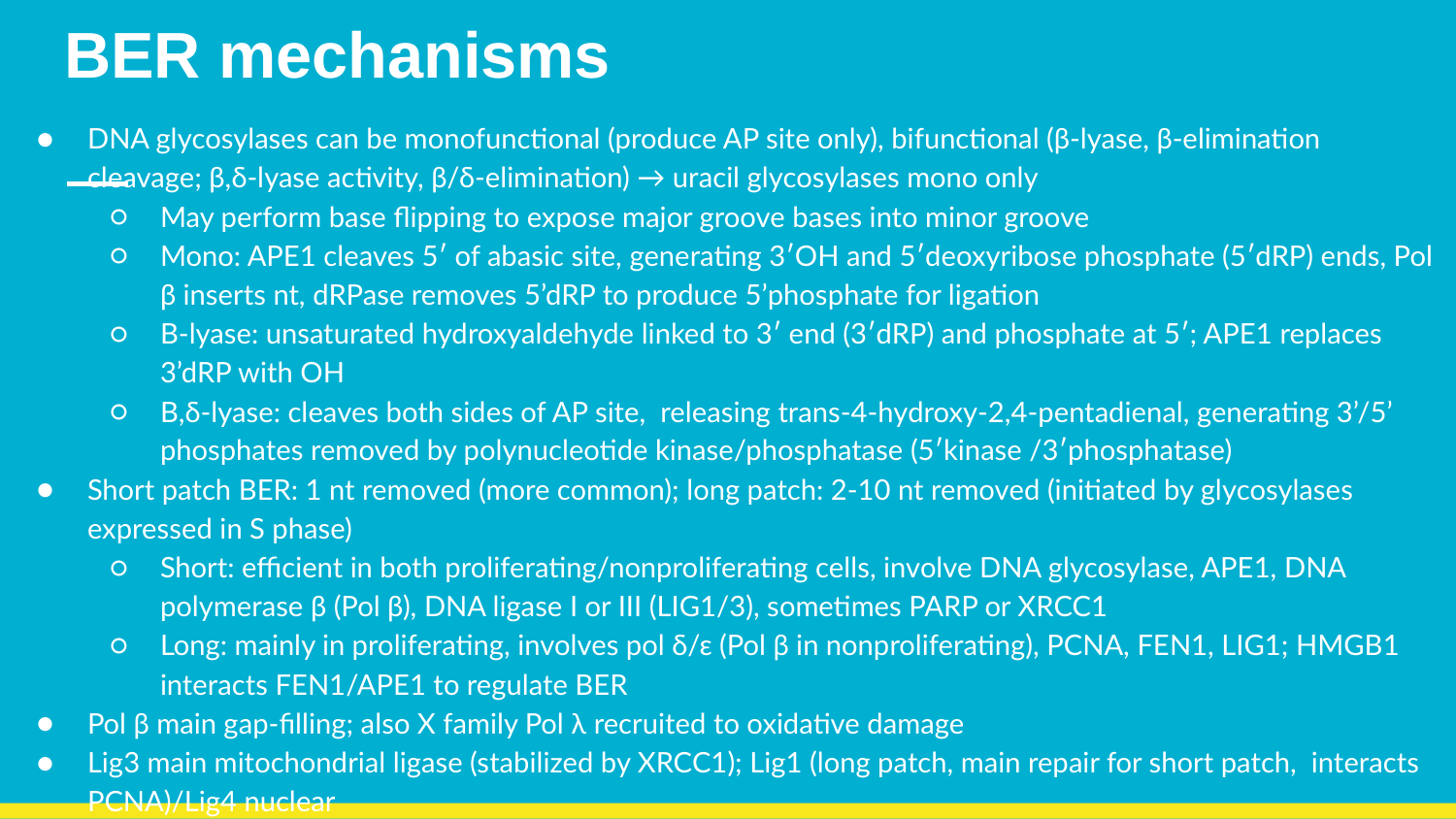

# BER mechanisms
DNA glycosylases can be monofunctional (produce AP site only), bifunctional (β-lyase, β-elimination cleavage; β,δ-lyase activity, β/δ-elimination) → uracil glycosylases mono only
May perform base flipping to expose major groove bases into minor groove
Mono: APE1 cleaves 5′ of abasic site, generating 3′OH and 5′deoxyribose phosphate (5′dRP) ends, Pol β inserts nt, dRPase removes 5’dRP to produce 5’phosphate for ligation
Β-lyase: unsaturated hydroxyaldehyde linked to 3′ end (3′dRP) and phosphate at 5′; APE1 replaces 3’dRP with OH
Β,δ-lyase: cleaves both sides of AP site,  releasing trans-4-hydroxy-2,4-pentadienal, generating 3’/5’ phosphates removed by polynucleotide kinase/phosphatase (5′kinase /3′phosphatase)
Short patch BER: 1 nt removed (more common); long patch: 2-10 nt removed (initiated by glycosylases expressed in S phase)
Short: efficient in both proliferating/nonproliferating cells, involve DNA glycosylase, APE1, DNA polymerase β (Pol β), DNA ligase I or III (LIG1/3), sometimes PARP or XRCC1
Long: mainly in proliferating, involves pol δ/ε (Pol β in nonproliferating), PCNA, FEN1, LIG1; HMGB1 interacts FEN1/APE1 to regulate BER
Pol β main gap-filling; also X family Pol λ recruited to oxidative damage
Lig3 main mitochondrial ligase (stabilized by XRCC1); Lig1 (long patch, main repair for short patch,  interacts PCNA)/Lig4 nuclear